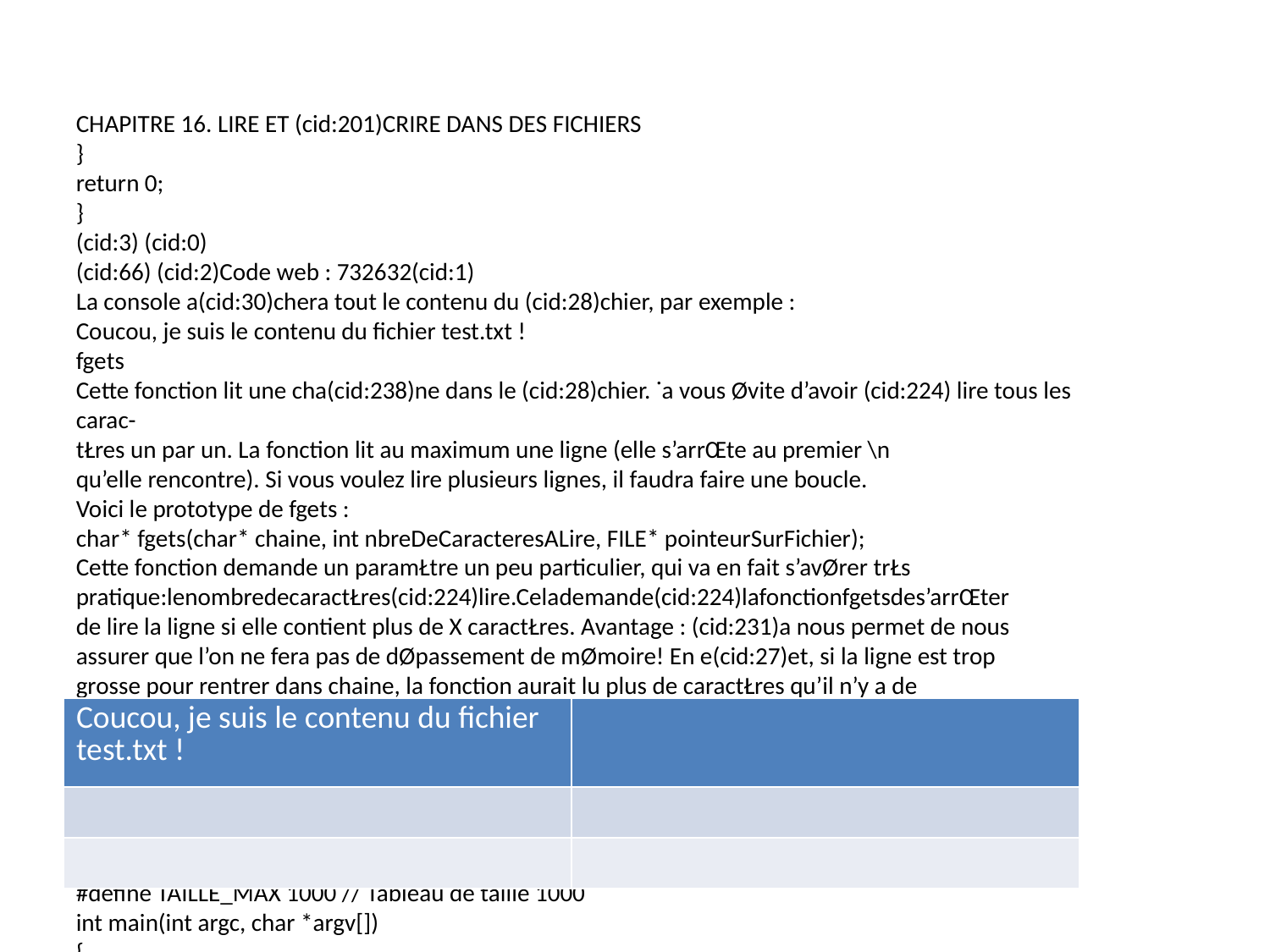

CHAPITRE 16. LIRE ET (cid:201)CRIRE DANS DES FICHIERS
}
return 0;
}
(cid:3) (cid:0)
(cid:66) (cid:2)Code web : 732632(cid:1)
La console a(cid:30)chera tout le contenu du (cid:28)chier, par exemple :
Coucou, je suis le contenu du fichier test.txt !
fgets
Cette fonction lit une cha(cid:238)ne dans le (cid:28)chier. ˙a vous Øvite d’avoir (cid:224) lire tous les carac-
tŁres un par un. La fonction lit au maximum une ligne (elle s’arrŒte au premier \n
qu’elle rencontre). Si vous voulez lire plusieurs lignes, il faudra faire une boucle.
Voici le prototype de fgets :
char* fgets(char* chaine, int nbreDeCaracteresALire, FILE* pointeurSurFichier);
Cette fonction demande un paramŁtre un peu particulier, qui va en fait s’avØrer trŁs
pratique:lenombredecaractŁres(cid:224)lire.Celademande(cid:224)lafonctionfgetsdes’arrŒter
de lire la ligne si elle contient plus de X caractŁres. Avantage : (cid:231)a nous permet de nous
assurer que l’on ne fera pas de dØpassement de mØmoire! En e(cid:27)et, si la ligne est trop
grosse pour rentrer dans chaine, la fonction aurait lu plus de caractŁres qu’il n’y a de
place, ce qui aurait probablement provoquØ un plantage du programme.
Nous allons d’abord voir comment lire une ligne avec fgets (nous verrons ensuite
comment lire tout le (cid:28)chier).
Pour cela, on crØe une cha(cid:238)ne su(cid:30)samment grande pour stocker le contenu de la ligne
qu’onvalire2.Vousallezvoirl(cid:224)toutl’intØrŒtd’utiliserundefinepourdØ(cid:28)nirlataille
du tableau :
#define TAILLE_MAX 1000 // Tableau de taille 1000
int main(int argc, char *argv[])
{
FILE* fichier = NULL;
char chaine[TAILLE_MAX] = ""; // Cha(cid:238)ne vide de taille TAILLE_MAX
fichier = fopen("test.txt", "r");
if (fichier != NULL)
{
fgets(chaine, TAILLE_MAX, fichier); // On lit maximum TAILLE_MAX
2. Dumoinsonl’espŁre,caronnepeutpasenŒtresßr(cid:224)100%.
228
| Coucou, je suis le contenu du fichier test.txt ! |  |
| --- | --- |
|  |  |
|  |  |